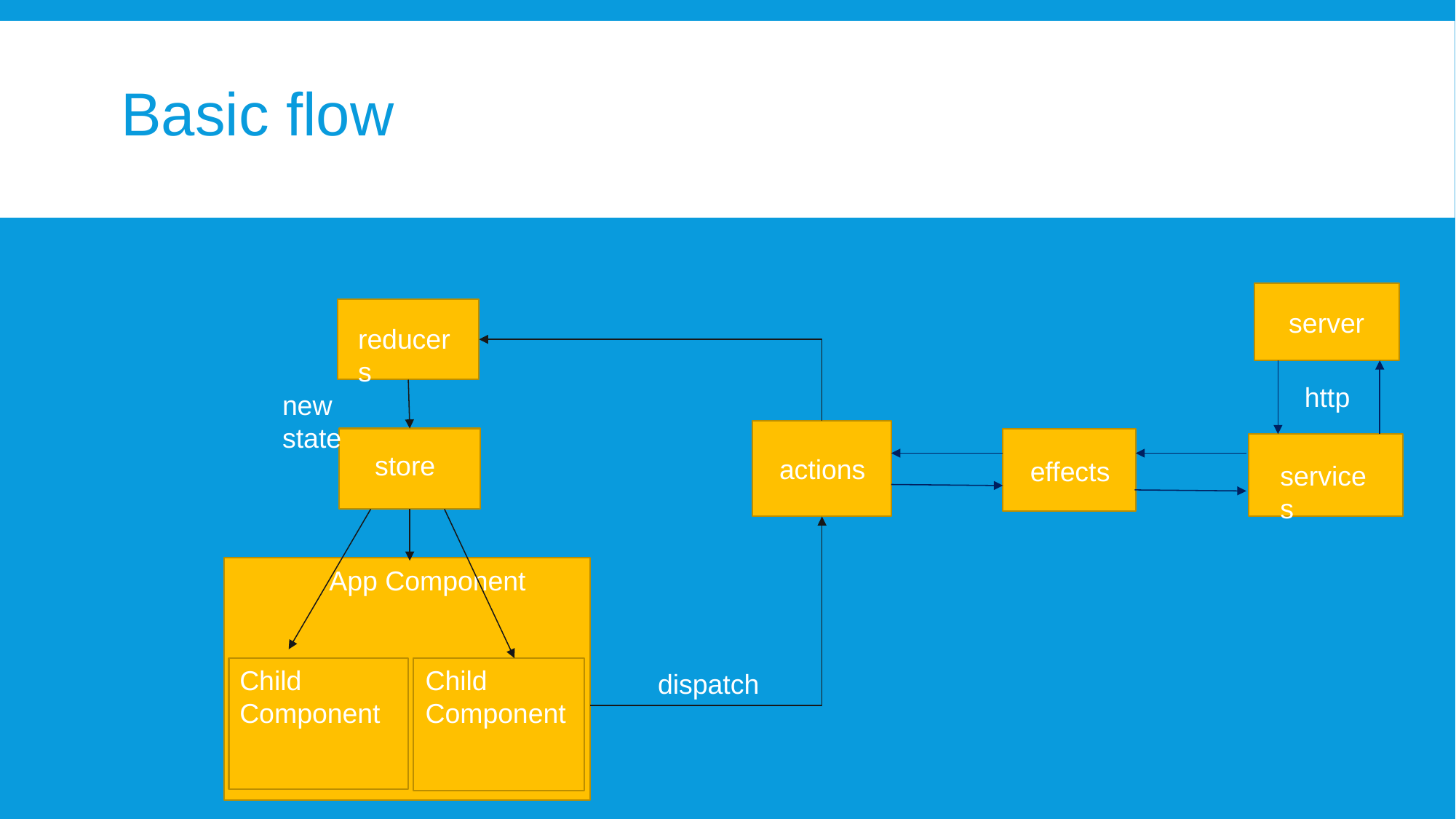

# Basic flow

server

reducers
http
new state

actions

store

effects

services
dispatch

App Component
Child Component
Child Component